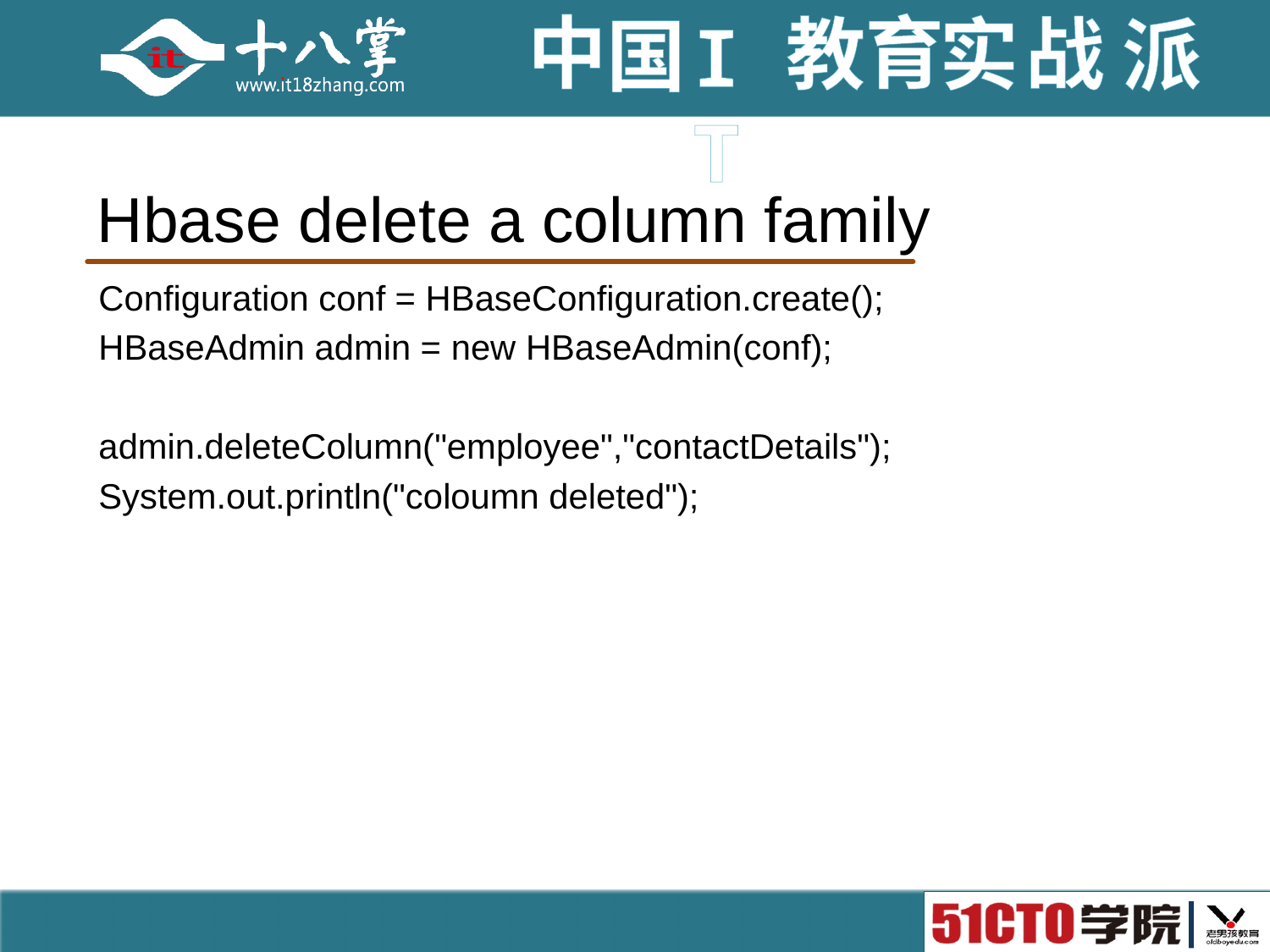

# Hbase delete a column family
Configuration conf = HBaseConfiguration.create();
HBaseAdmin admin = new HBaseAdmin(conf);

admin.deleteColumn("employee","contactDetails");
System.out.println("coloumn deleted");